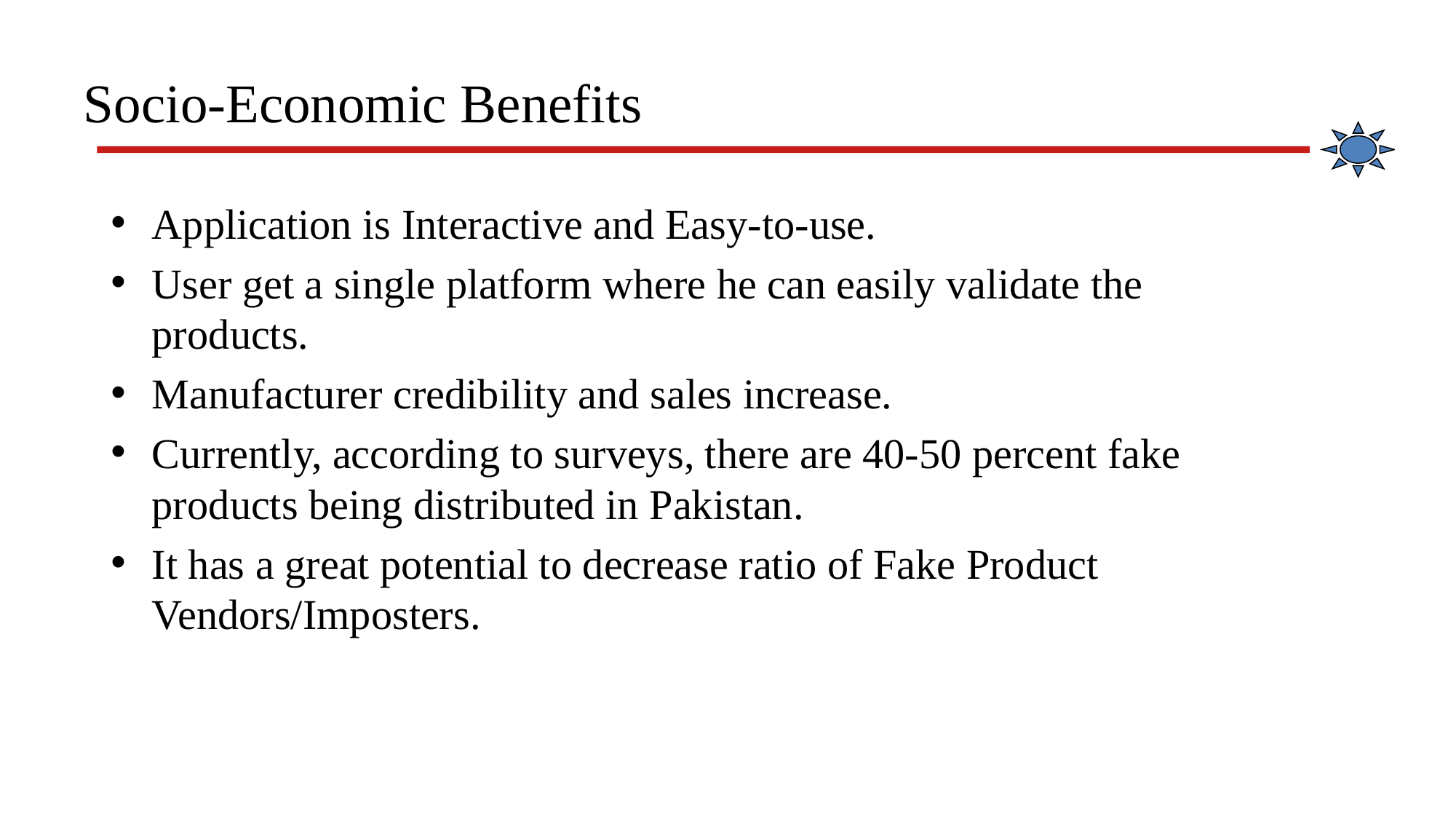

# Socio-Economic Benefits
Application is Interactive and Easy-to-use.
User get a single platform where he can easily validate the products.
Manufacturer credibility and sales increase.
Currently, according to surveys, there are 40-50 percent fake products being distributed in Pakistan.
It has a great potential to decrease ratio of Fake Product Vendors/Imposters.